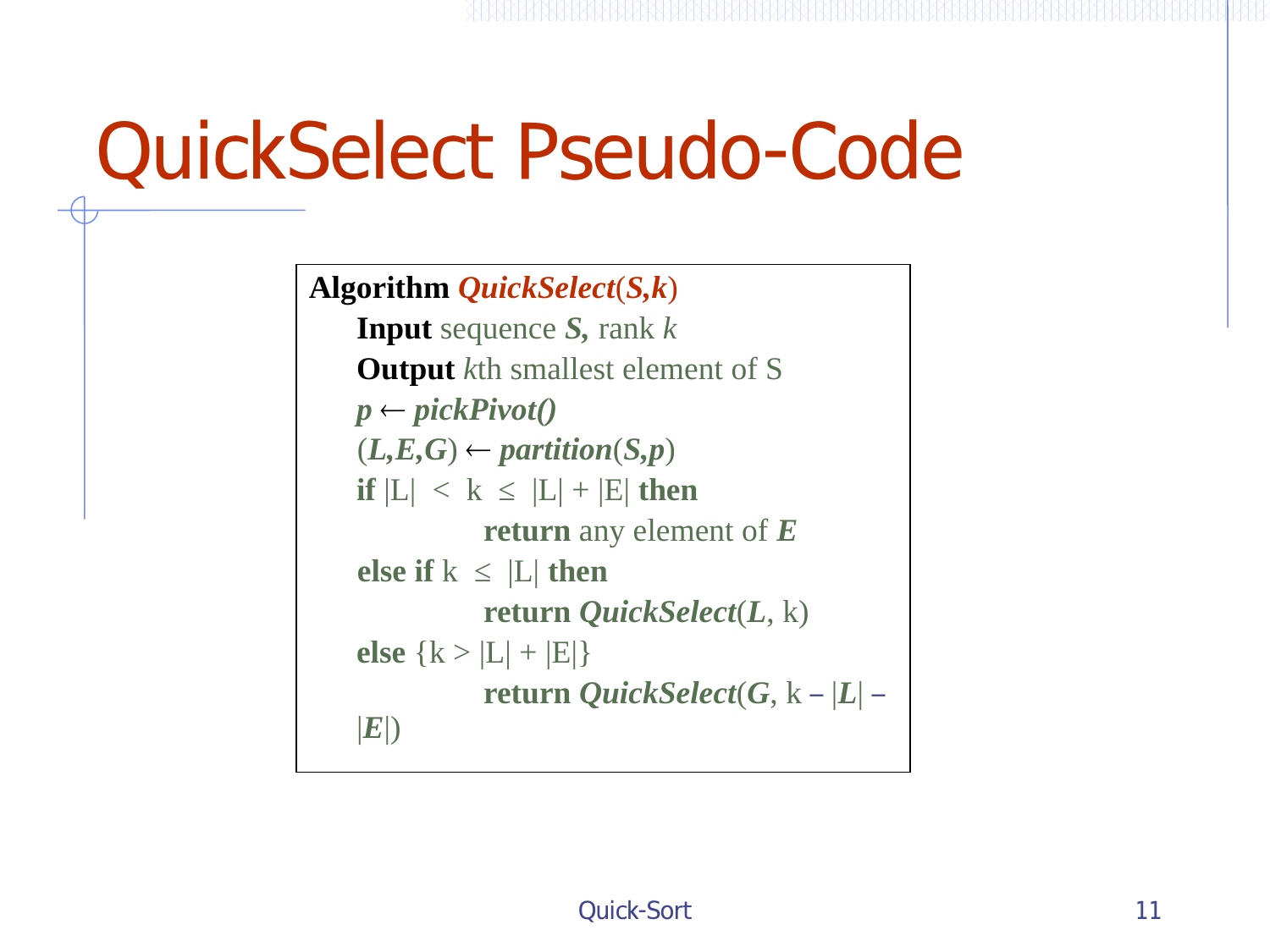

# QuickSelect Pseudo-Code
Algorithm QuickSelect(S,k)
	Input sequence S, rank k
	Output kth smallest element of S
	p ← pickPivot()
      (L,E,G) ← partition(S,p)
	if |L|  <  k  ≤  |L| + |E| then
		return any element of E
      else if k  ≤  |L| then
		return QuickSelect(L, k)
	else {k > |L| + |E|}
		return QuickSelect(G, k – |L| – |E|)

Quick-Sort
11